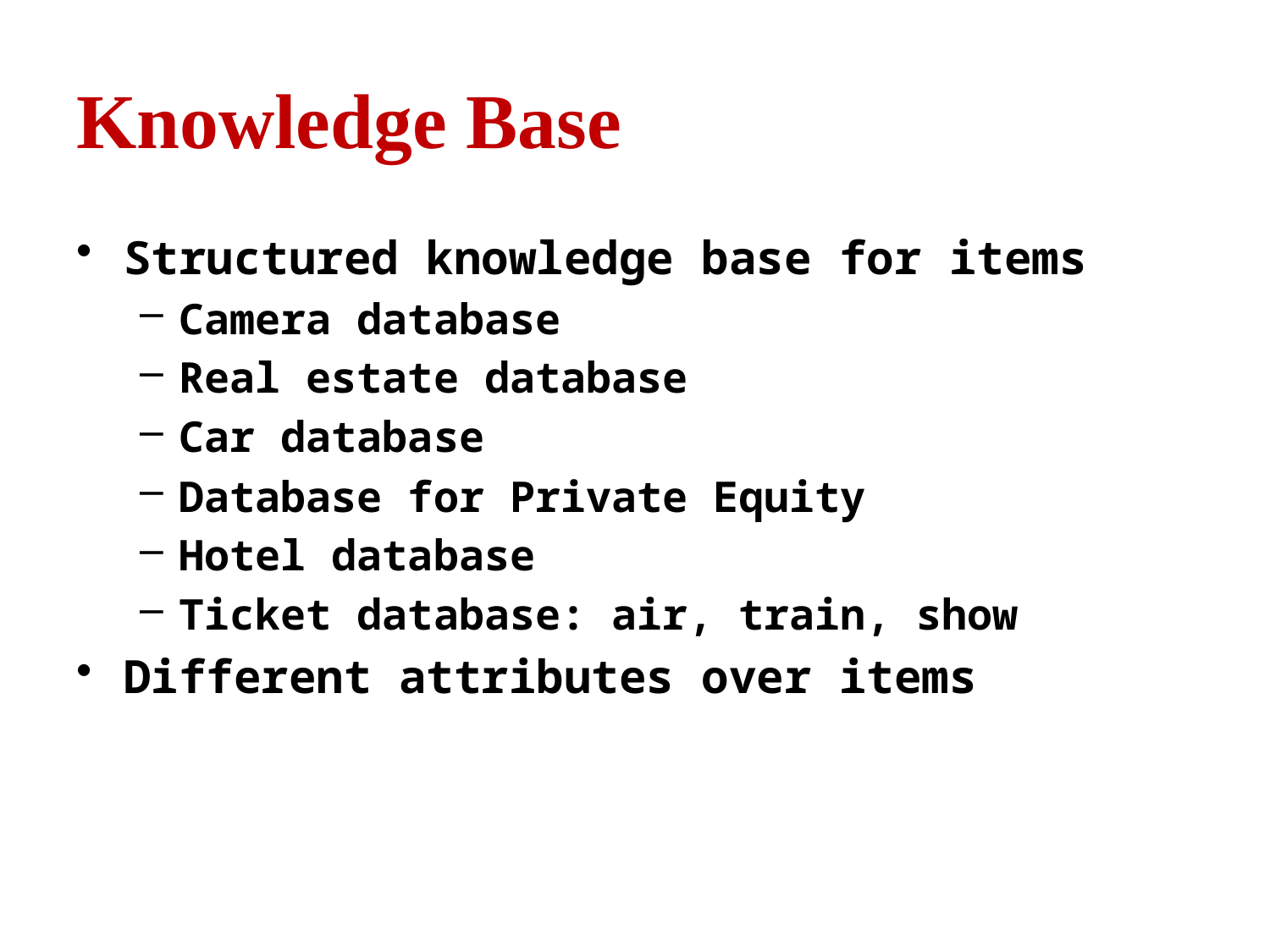

# Knowledge Base
Structured knowledge base for items
Camera database
Real estate database
Car database
Database for Private Equity
Hotel database
Ticket database: air, train, show
Different attributes over items